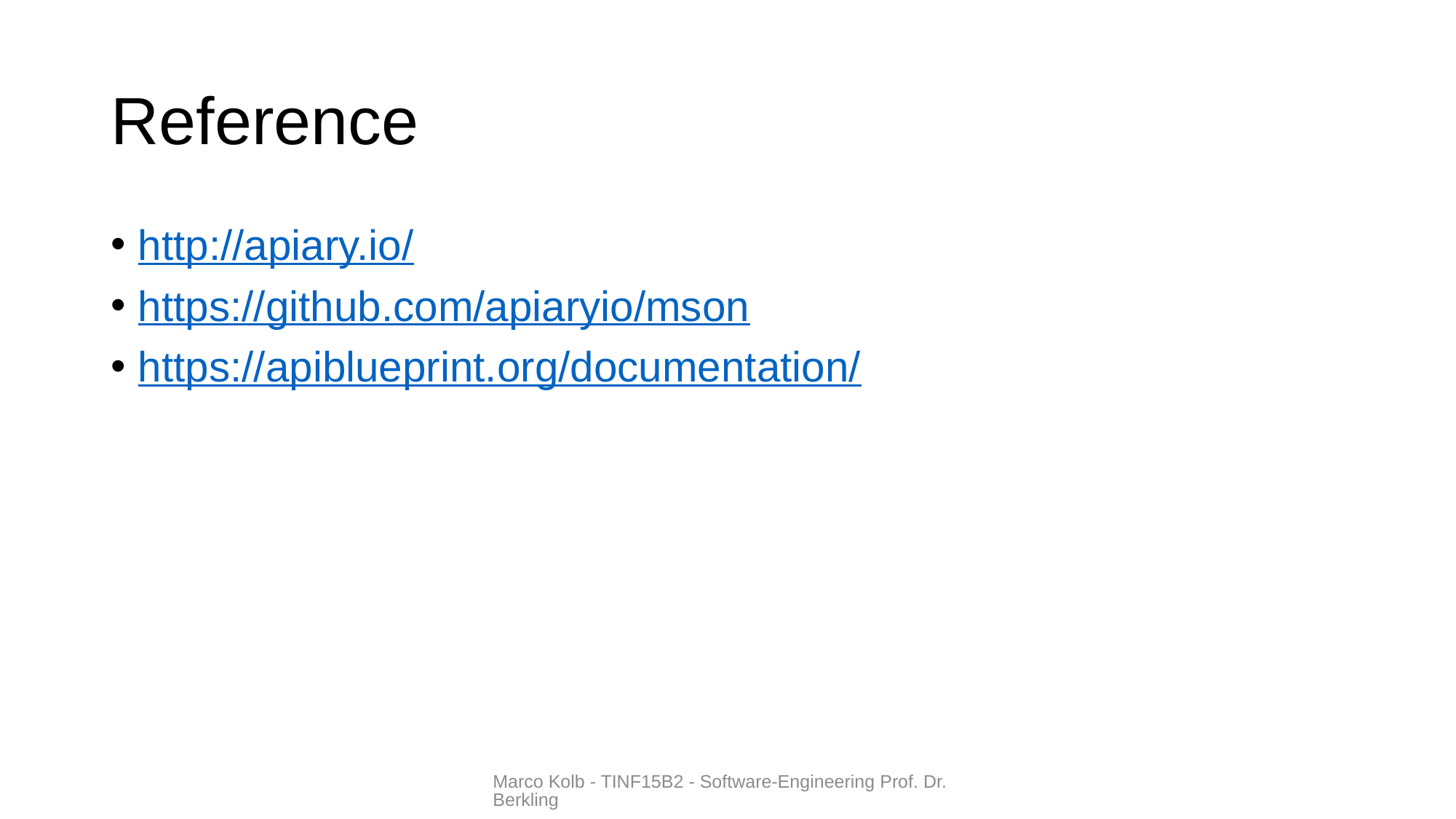

# Reference
http://apiary.io/
https://github.com/apiaryio/mson
https://apiblueprint.org/documentation/

Marco Kolb - TINF15B2 - Software-Engineering Prof. Dr. Berkling